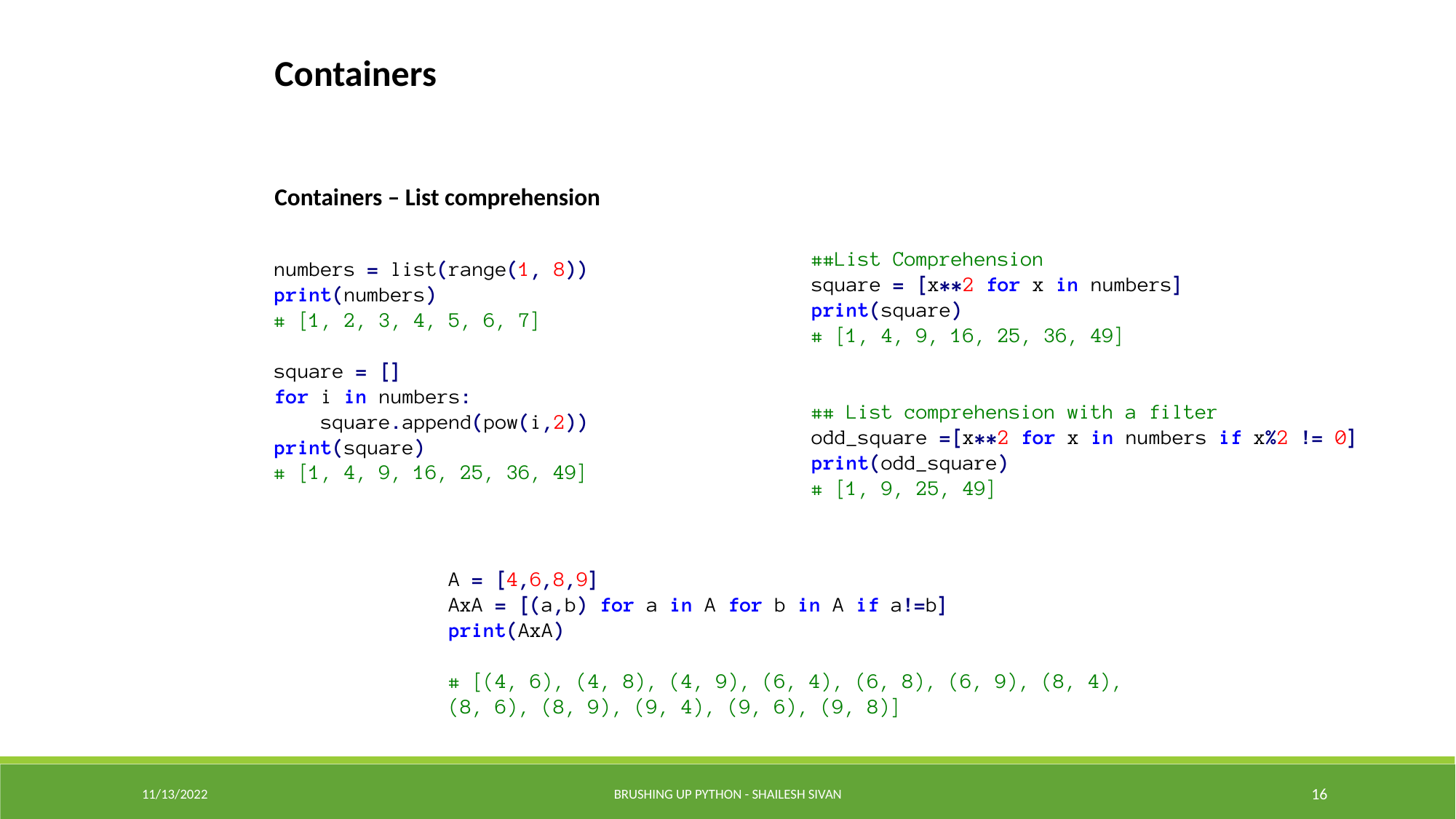

Containers
Containers – List comprehension
##List Comprehension
square = [x**2 for x in numbers]
print(square)
# [1, 4, 9, 16, 25, 36, 49]

## List comprehension with a filter
odd_square =[x**2 for x in numbers if x%2 != 0]
print(odd_square)
# [1, 9, 25, 49]
numbers = list(range(1, 8))
print(numbers)
# [1, 2, 3, 4, 5, 6, 7]

square = []
for i in numbers:
    square.append(pow(i,2))
print(square)
# [1, 4, 9, 16, 25, 36, 49]

A = [4,6,8,9]
AxA = [(a,b) for a in A for b in A if a!=b]
print(AxA)

# [(4, 6), (4, 8), (4, 9), (6, 4), (6, 8), (6, 9), (8, 4), (8, 6), (8, 9), (9, 4), (9, 6), (9, 8)]
11/13/2022
Brushing Up Python - Shailesh Sivan
16